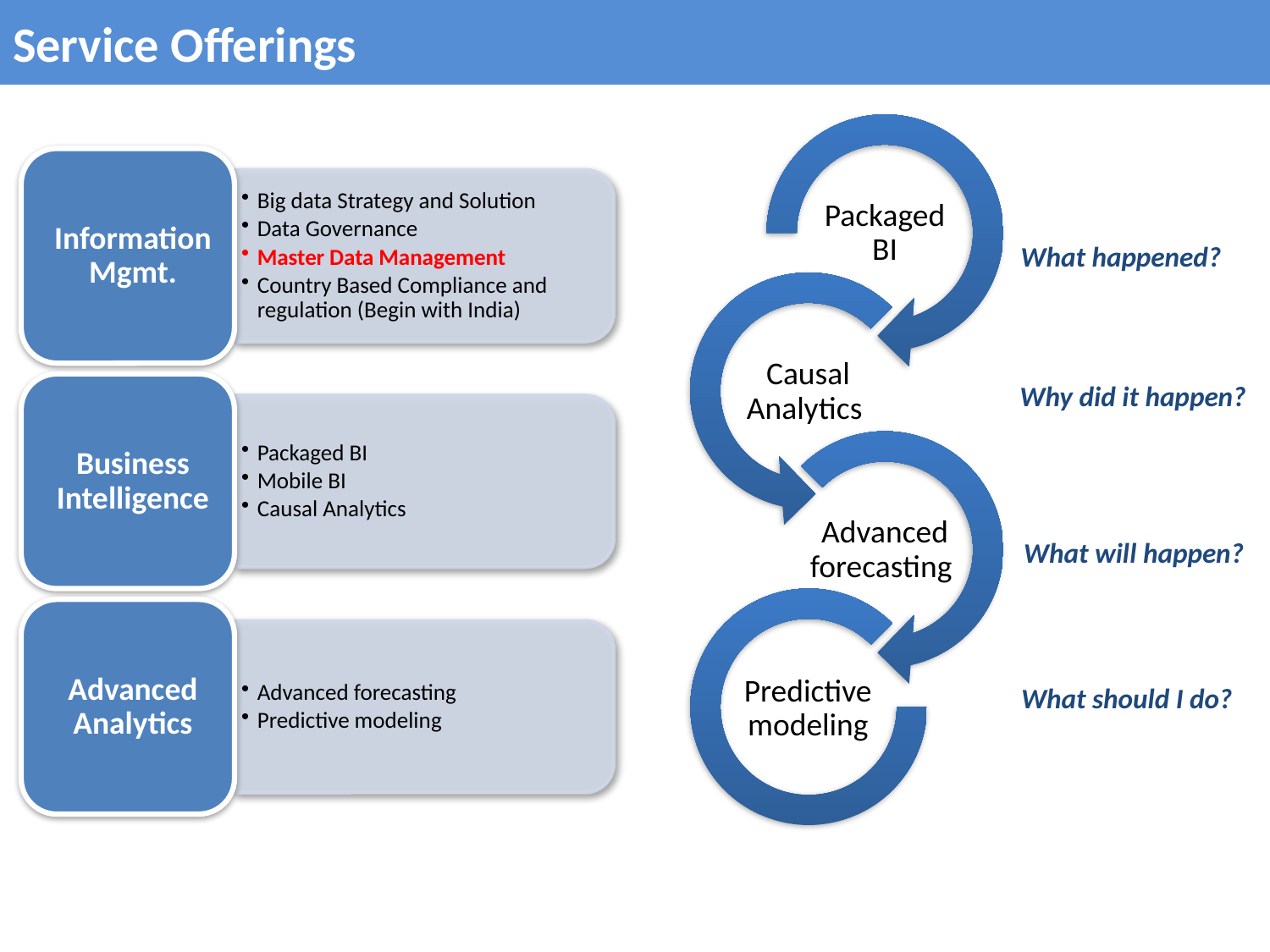

# Service Offerings
Packaged BI
Causal Analytics
Advanced forecasting
Predictive modeling
Big data Strategy and Solution
Data Governance
Master Data Management
Country Based Compliance and regulation (Begin with India)
Information Mgmt.
Packaged BI
Mobile BI
Causal Analytics
Business Intelligence
Advanced forecasting
Predictive modeling
Advanced Analytics
What happened?
Why did it happen?
What will happen?
What should I do?